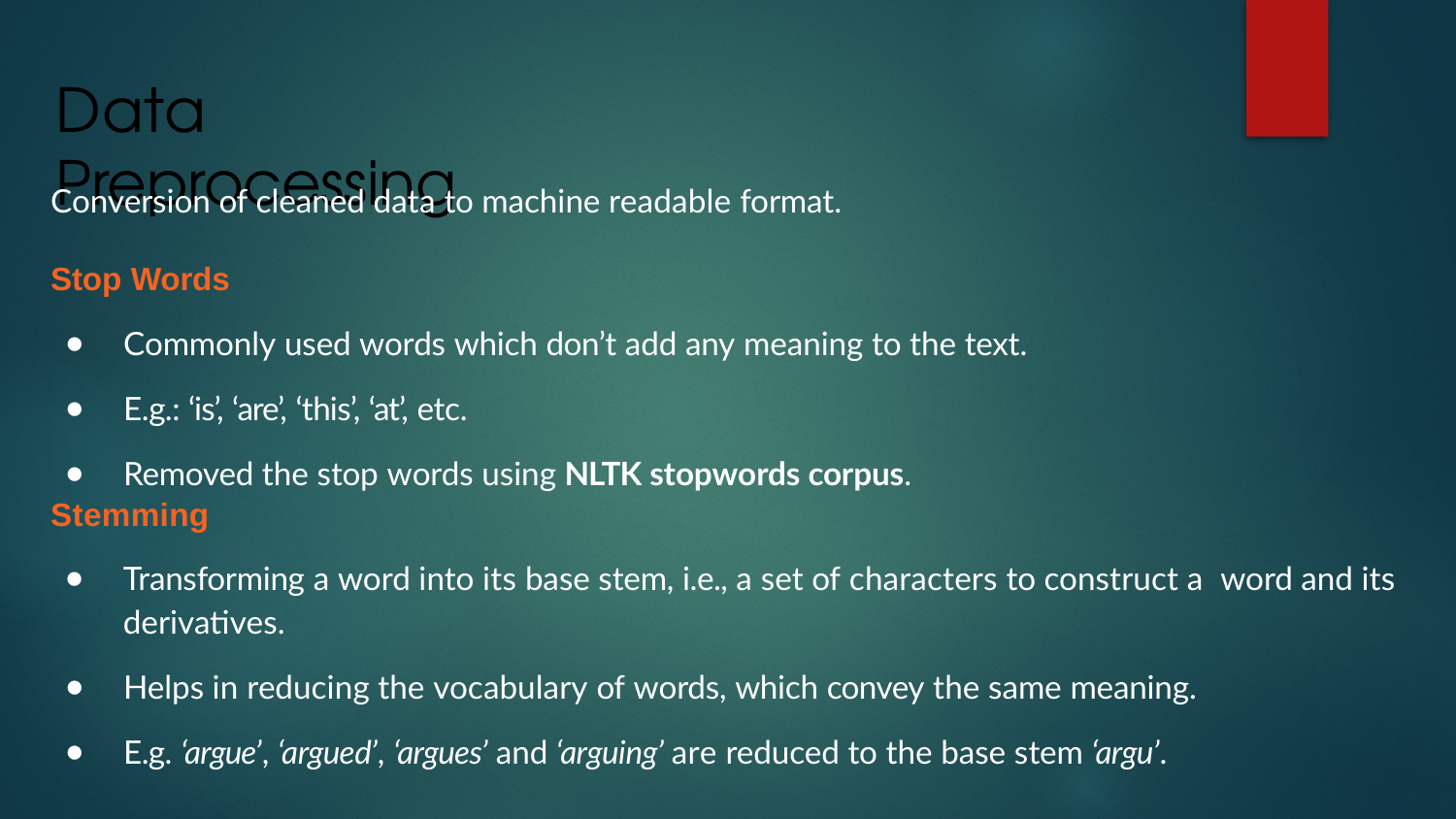

# Data Preprocessing
Conversion of cleaned data to machine readable format.

Stop Words
Commonly used words which don’t add any meaning to the text.
E.g.: ‘is’, ‘are’, ‘this’, ‘at’, etc.
Removed the stop words using NLTK stopwords corpus.
Stemming
Transforming a word into its base stem, i.e., a set of characters to construct a  word and its derivatives.
Helps in reducing the vocabulary of words, which convey the same meaning.
E.g. ‘argue’, ‘argued’, ‘argues’ and ‘arguing’ are reduced to the base stem ‘argu’.